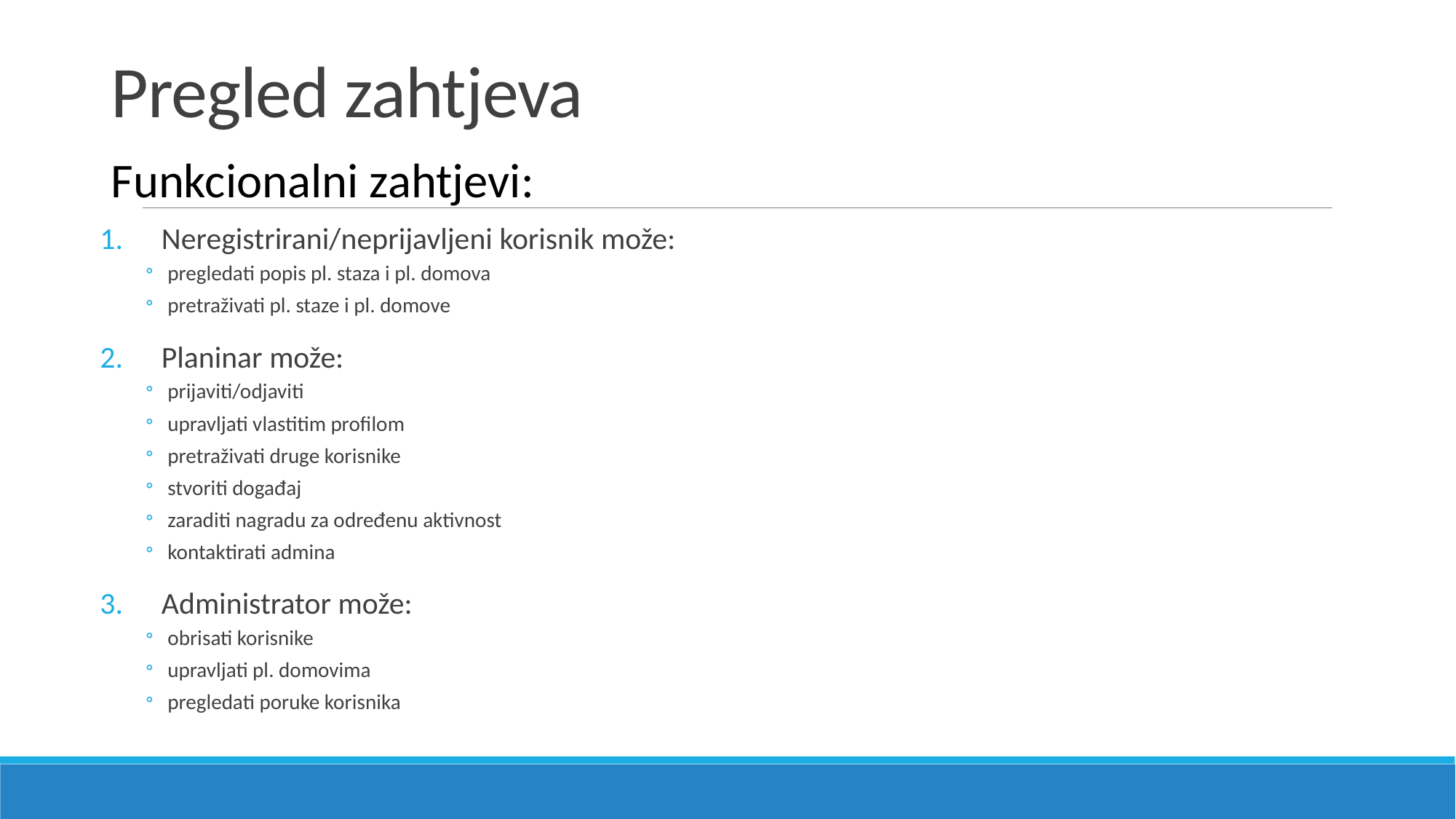

# Pregled zahtjeva
Funkcionalni zahtjevi:
Neregistrirani/neprijavljeni korisnik može:
pregledati popis pl. staza i pl. domova
pretraživati pl. staze i pl. domove
Planinar može:
prijaviti/odjaviti
upravljati vlastitim profilom
pretraživati druge korisnike
stvoriti događaj
zaraditi nagradu za određenu aktivnost
kontaktirati admina
Administrator može:
obrisati korisnike
upravljati pl. domovima
pregledati poruke korisnika